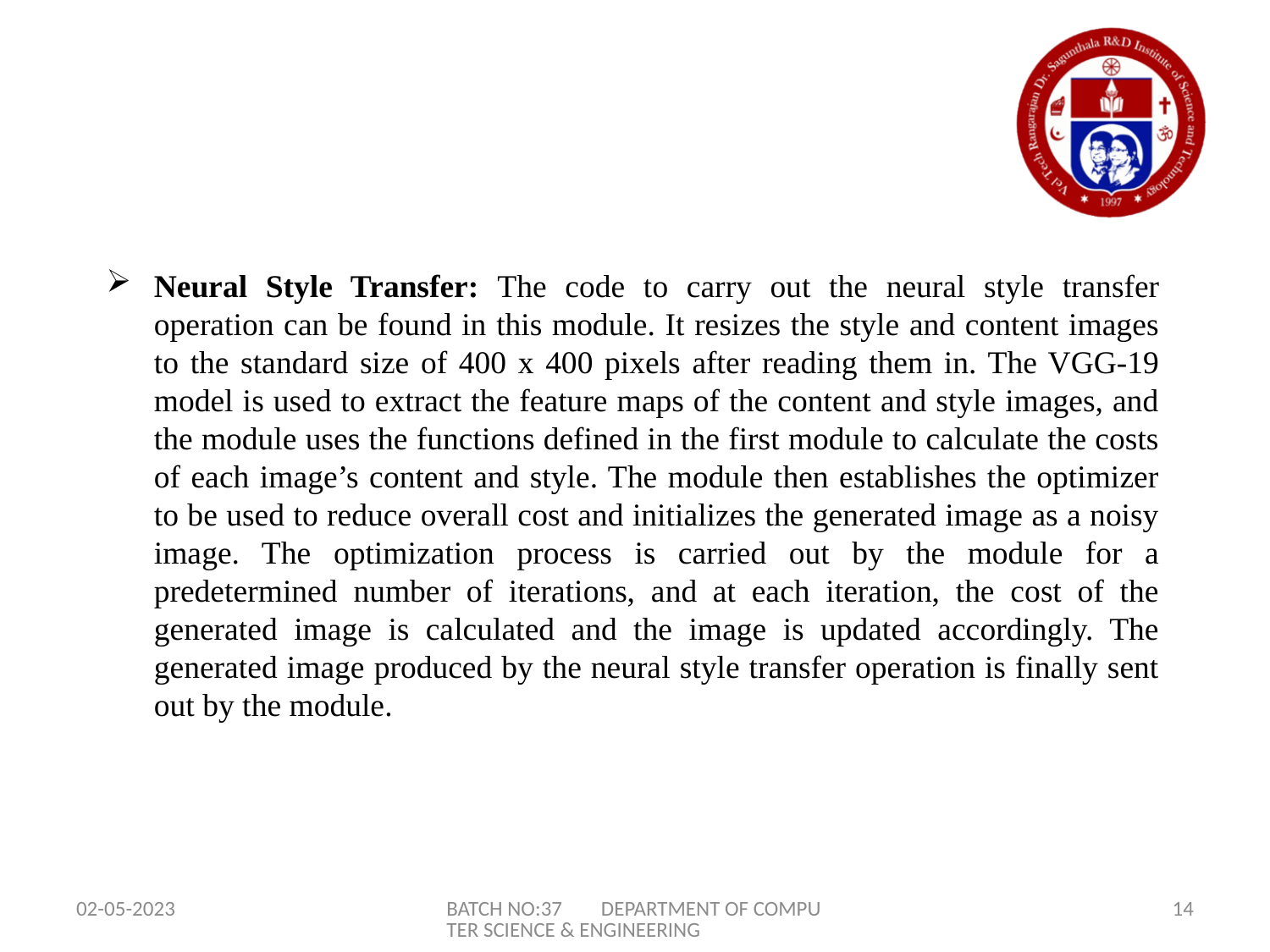

Neural Style Transfer: The code to carry out the neural style transfer operation can be found in this module. It resizes the style and content images to the standard size of 400 x 400 pixels after reading them in. The VGG-19 model is used to extract the feature maps of the content and style images, and the module uses the functions defined in the first module to calculate the costs of each image’s content and style. The module then establishes the optimizer to be used to reduce overall cost and initializes the generated image as a noisy image. The optimization process is carried out by the module for a predetermined number of iterations, and at each iteration, the cost of the generated image is calculated and the image is updated accordingly. The generated image produced by the neural style transfer operation is finally sent out by the module.
02-05-2023
BATCH NO:37        DEPARTMENT OF COMPUTER SCIENCE & ENGINEERING
14